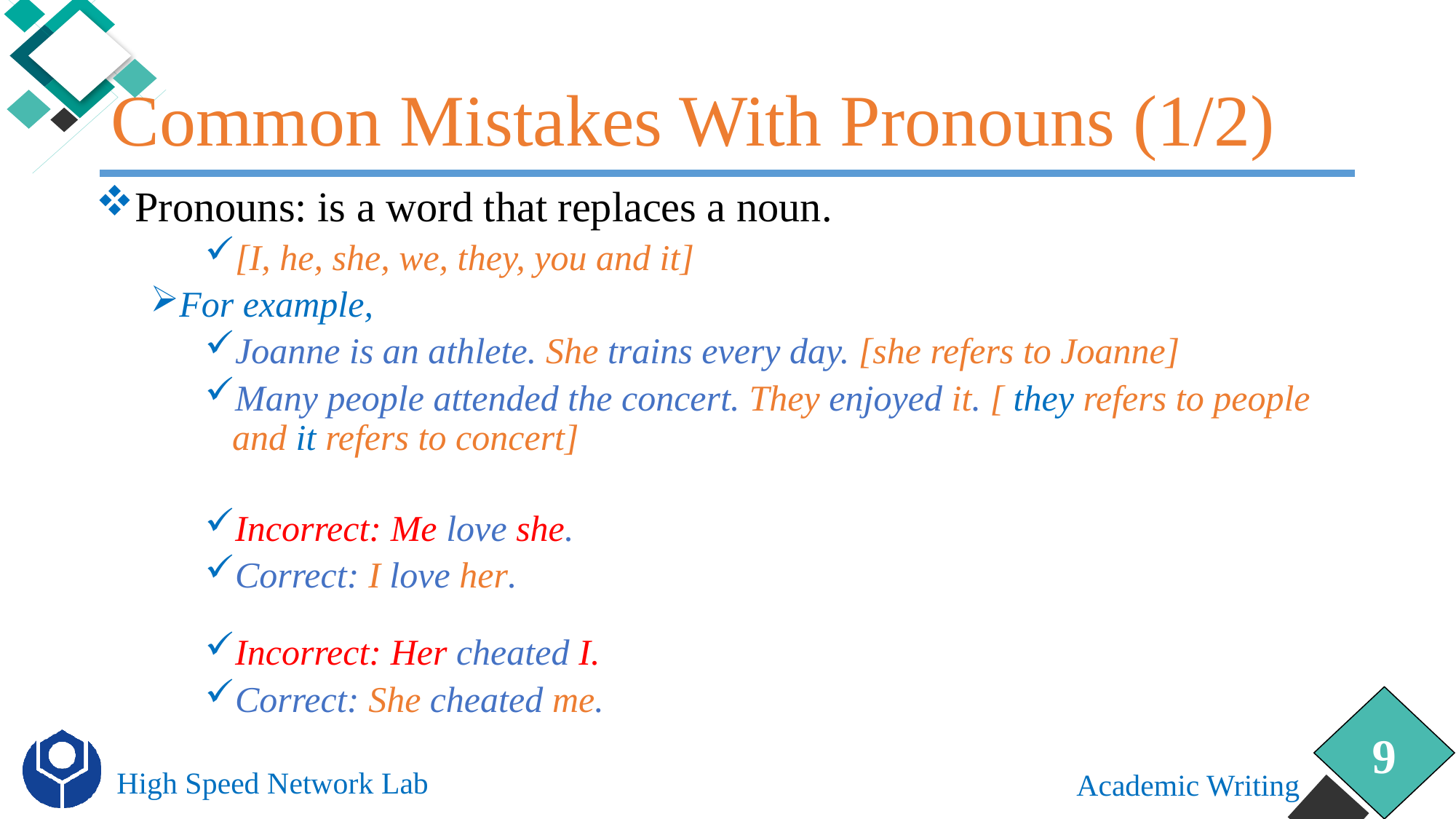

# Common Mistakes With Pronouns (1/2)
Pronouns: is a word that replaces a noun.
[I, he, she, we, they, you and it]
For example,
Joanne is an athlete. She trains every day. [she refers to Joanne]
Many people attended the concert. They enjoyed it. [ they refers to people and it refers to concert]

Incorrect: Me love she.
Correct: I love her.

Incorrect: Her cheated I.
Correct: She cheated me.